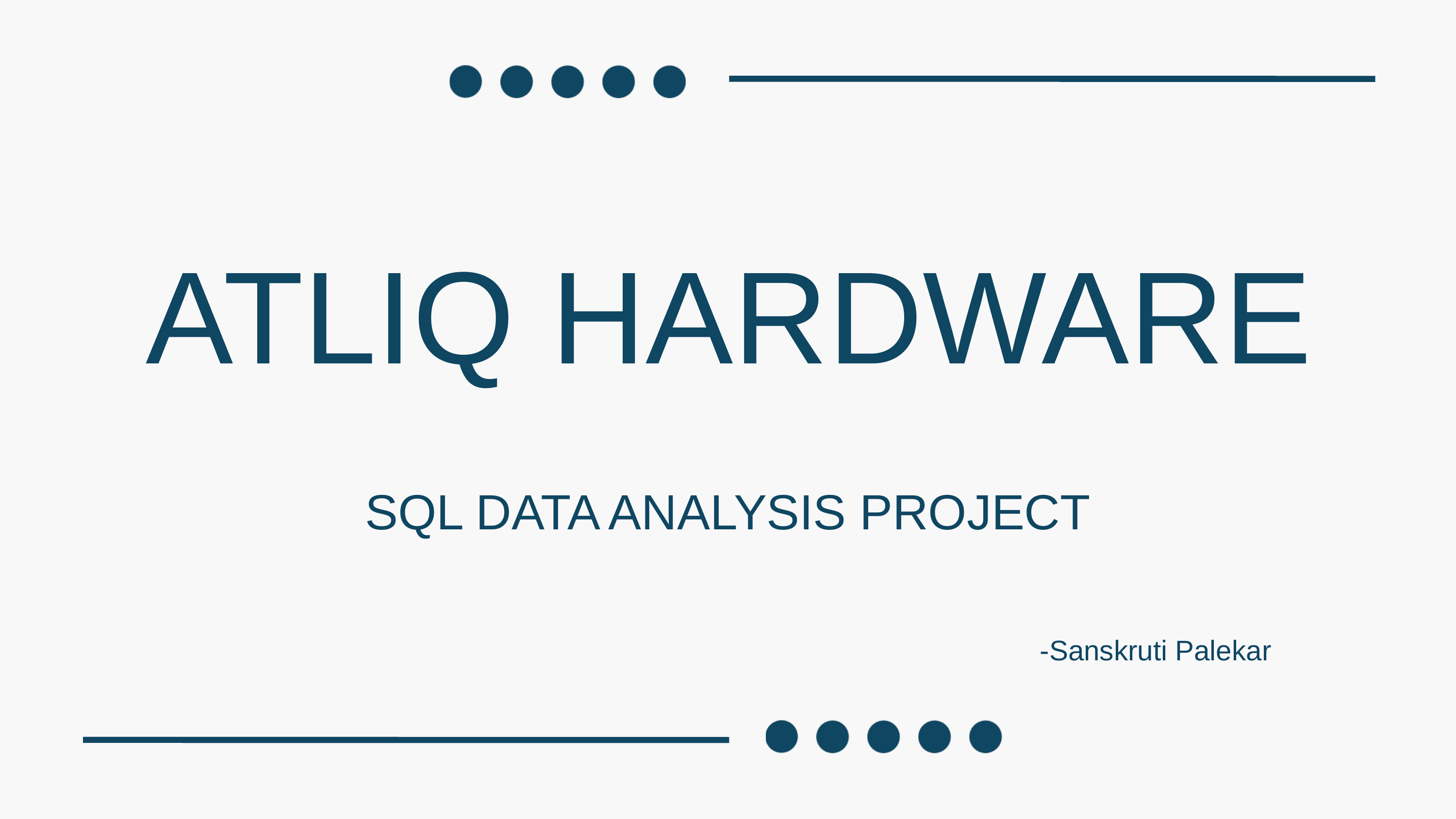

ATLIQ HARDWARE
SQL DATA ANALYSIS PROJECT
-Sanskruti Palekar